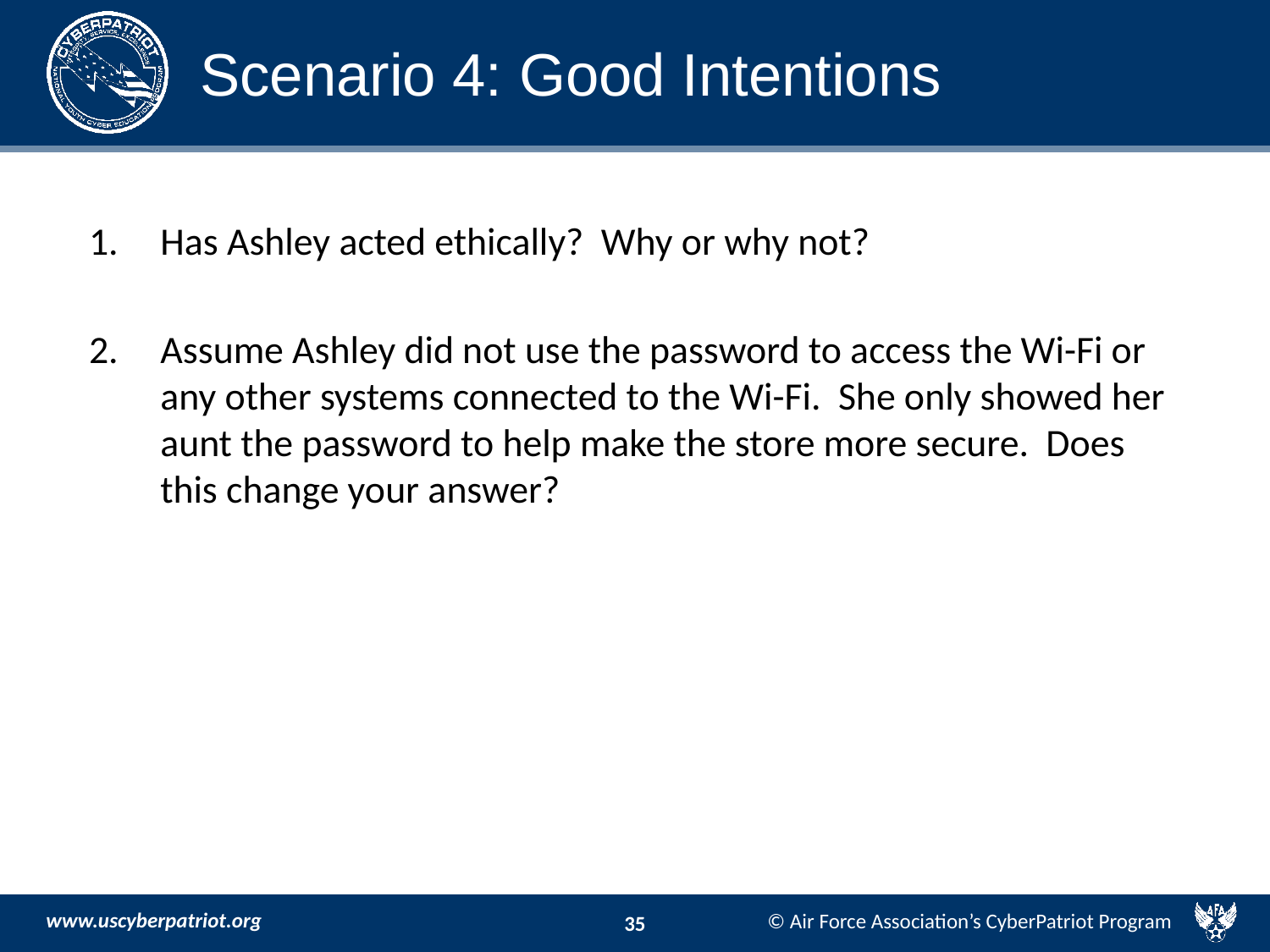

# Scenario 4: Good Intentions
Has Ashley acted ethically?  Why or why not?

Assume Ashley did not use the password to access the Wi-Fi or any other systems connected to the Wi-Fi.  She only showed her aunt the password to help make the store more secure.  Does this change your answer?

35